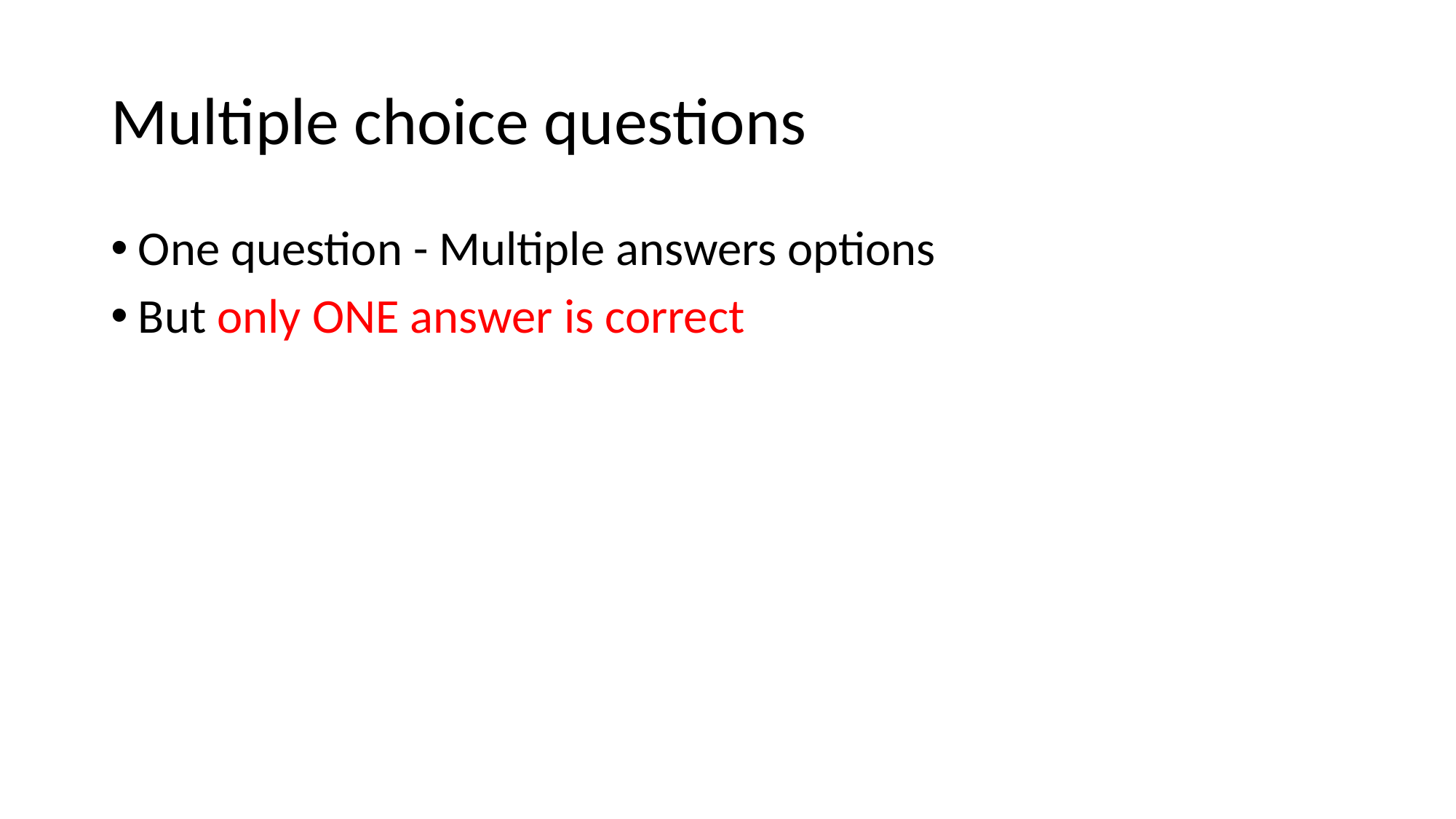

# Multiple choice questions
One question - Multiple answers options
But only ONE answer is correct